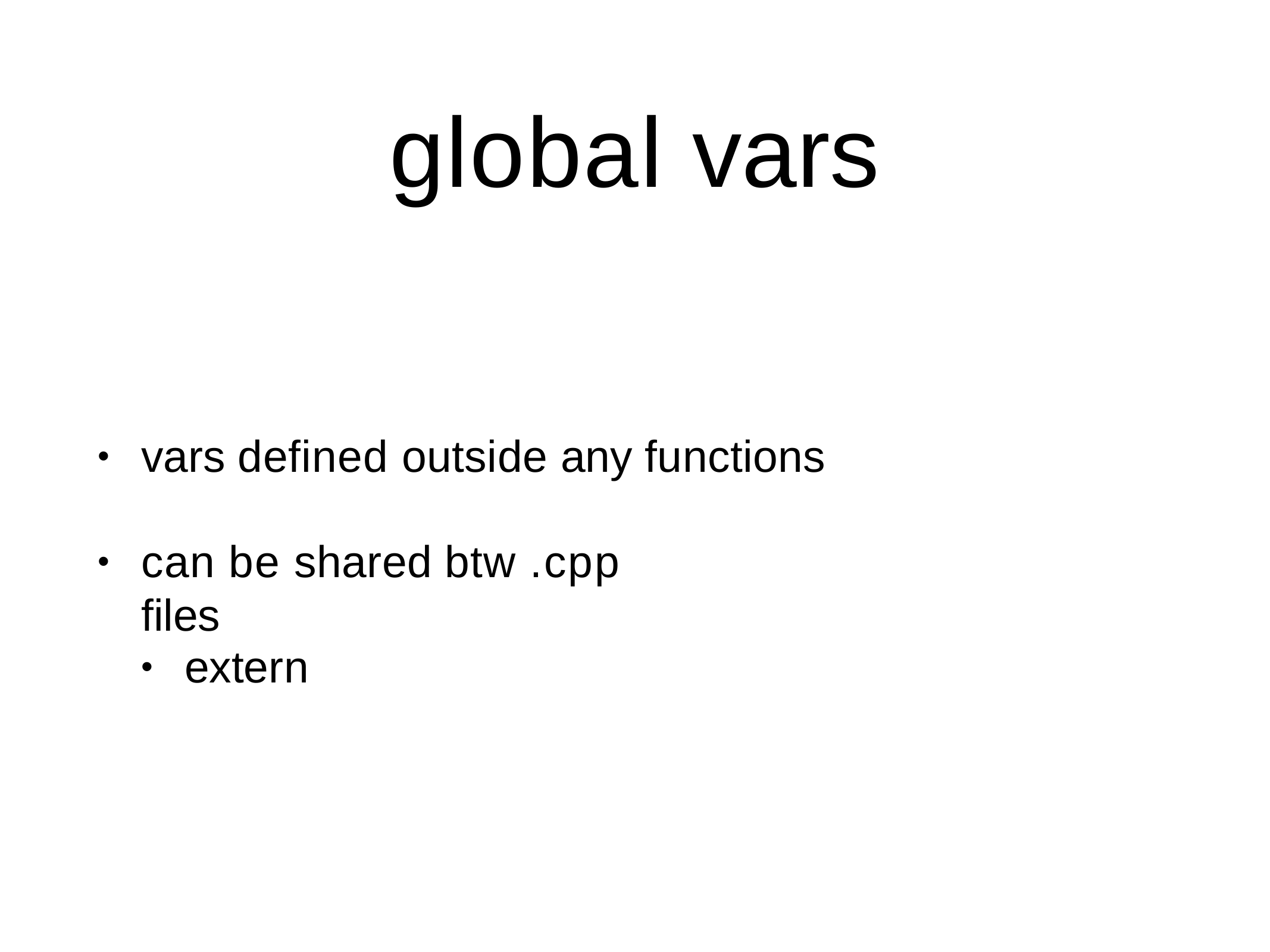

# global vars
vars defined outside any functions
•
can be shared btw .cpp files
•
extern
•